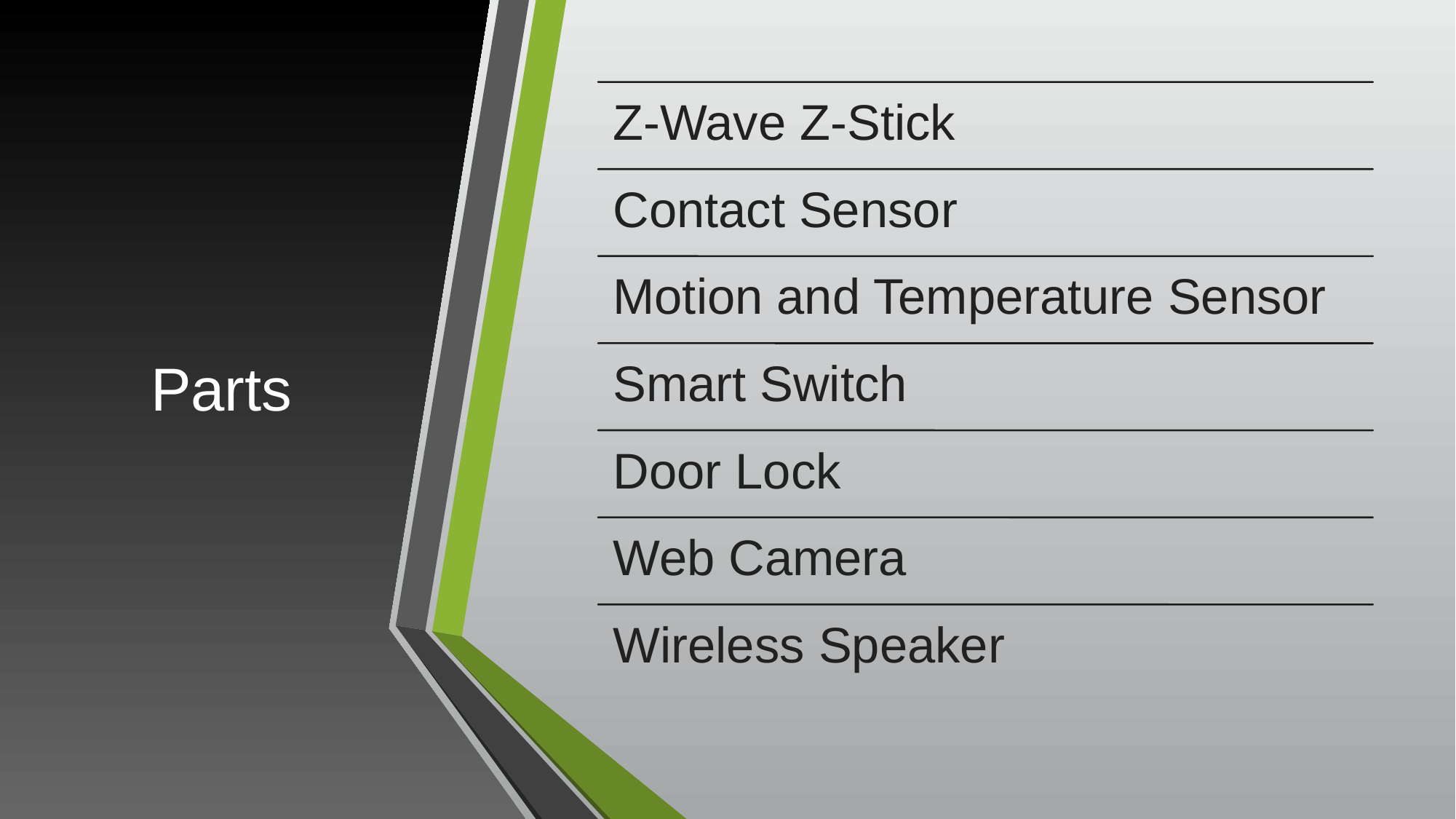

# Parts
Z-Wave Z-Stick
Contact Sensor
Motion and Temperature Sensor
Smart Switch
Door Lock
Web Camera
Wireless Speaker